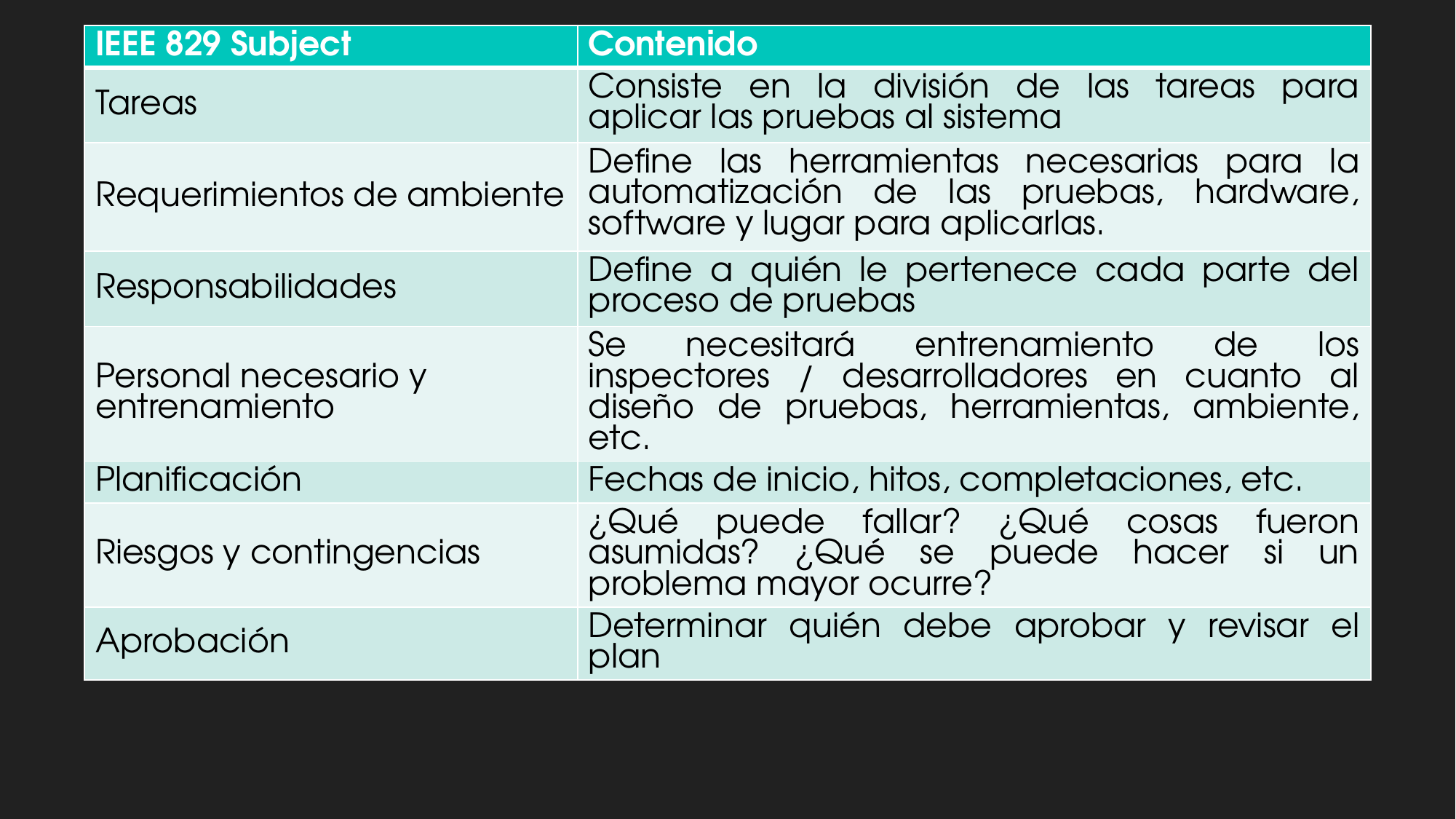

| IEEE 829 Subject | Contenido |
| --- | --- |
| Tareas | Consiste en la división de las tareas para aplicar las pruebas al sistema |
| Requerimientos de ambiente | Define las herramientas necesarias para la automatización de las pruebas, hardware, software y lugar para aplicarlas. |
| Responsabilidades | Define a quién le pertenece cada parte del proceso de pruebas |
| Personal necesario y entrenamiento | Se necesitará entrenamiento de los inspectores / desarrolladores en cuanto al diseño de pruebas, herramientas, ambiente, etc. |
| Planificación | Fechas de inicio, hitos, completaciones, etc. |
| Riesgos y contingencias | ¿Qué puede fallar? ¿Qué cosas fueron asumidas? ¿Qué se puede hacer si un problema mayor ocurre? |
| Aprobación | Determinar quién debe aprobar y revisar el plan |